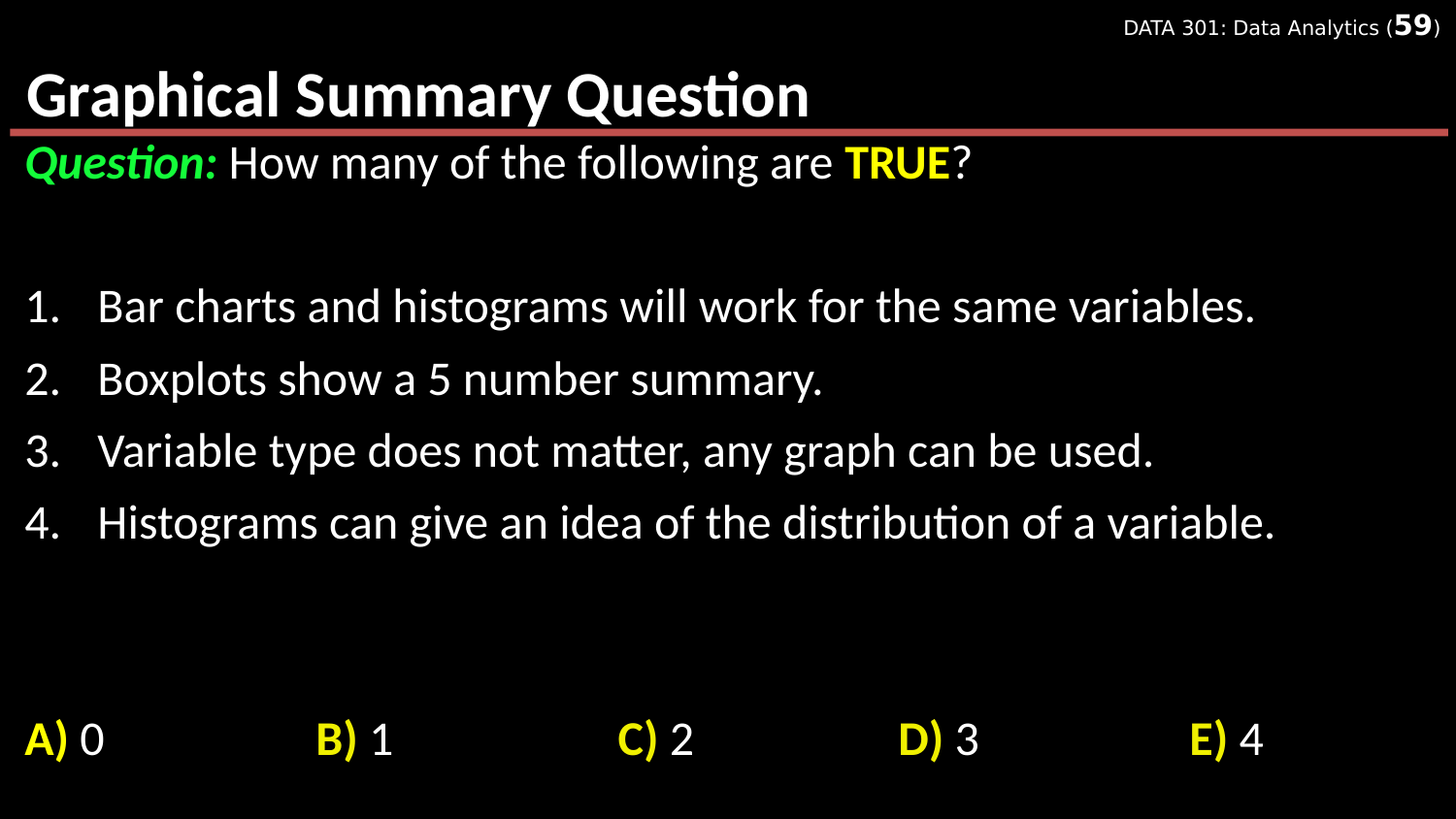

# Graphical Summary Question
Question: How many of the following are TRUE?

Bar charts and histograms will work for the same variables.
Boxplots show a 5 number summary.
Variable type does not matter, any graph can be used.
Histograms can give an idea of the distribution of a variable.

A) 0		B) 1		 C) 2		D) 3		E) 4